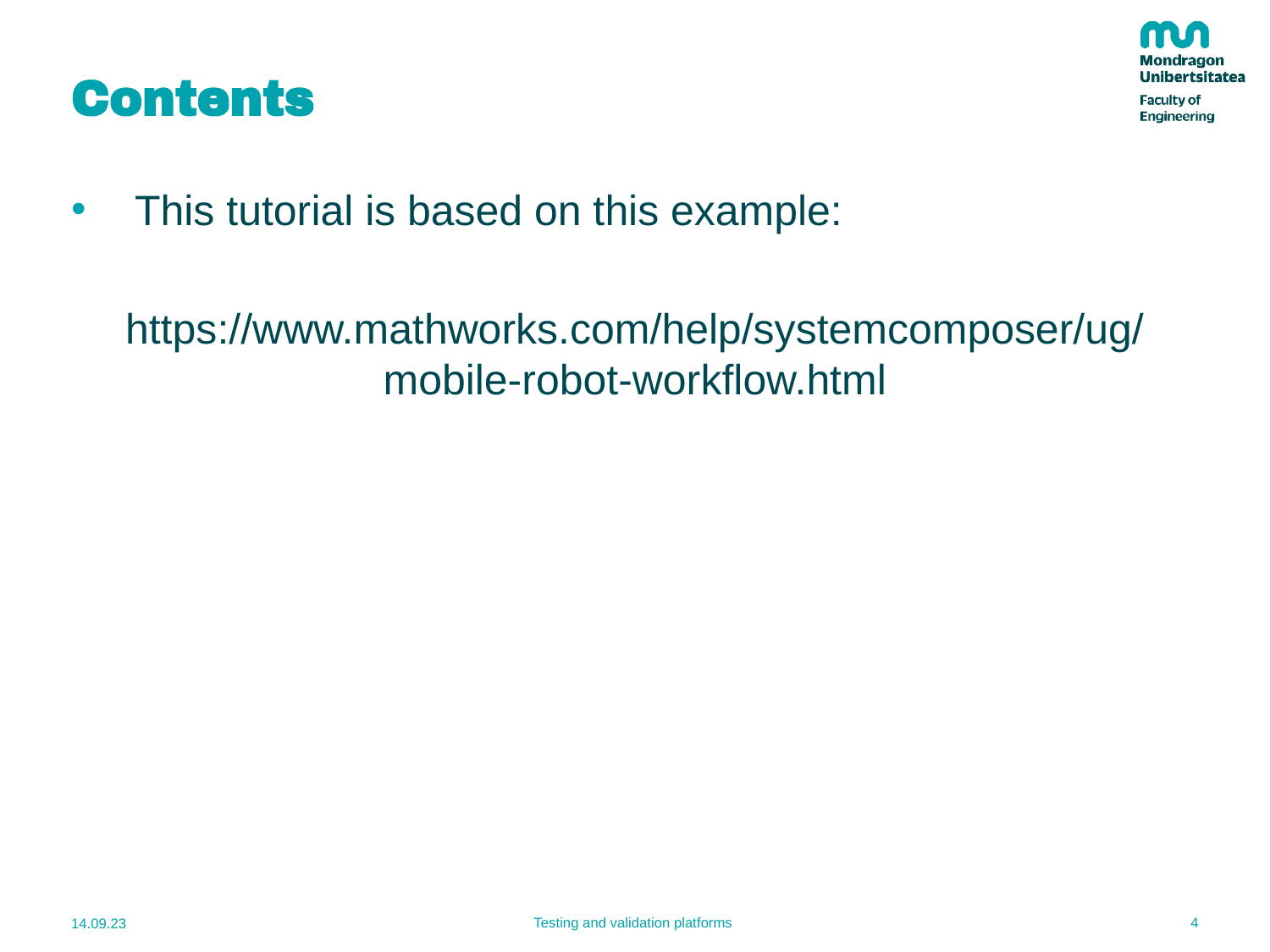

# Contents
This tutorial is based on this example:

https://www.mathworks.com/help/systemcomposer/ug/mobile-robot-workflow.html

4
Testing and validation platforms
14.09.23